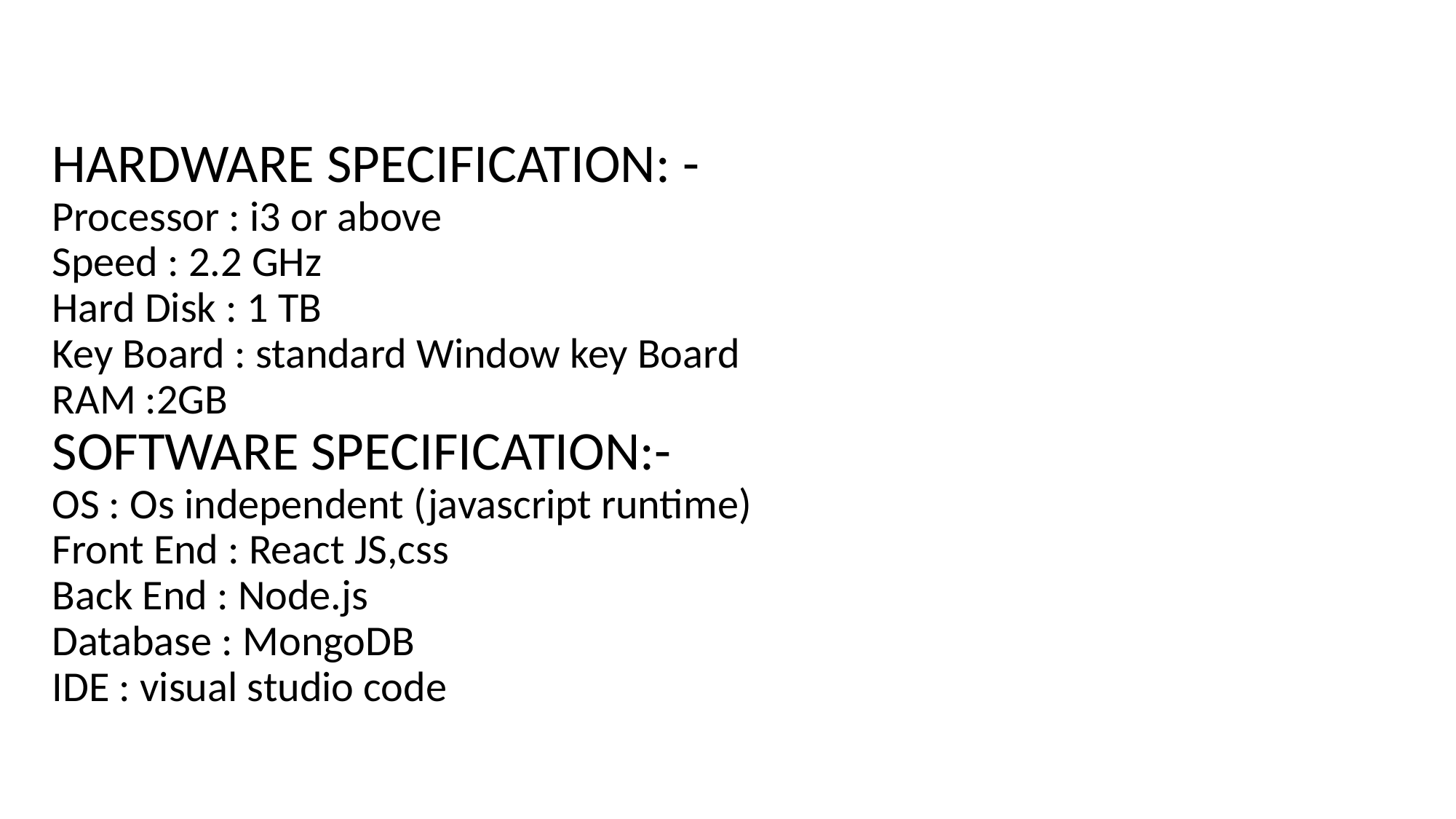

# HARDWARE SPECIFICATION: - Processor : i3 or above Speed : 2.2 GHz Hard Disk : 1 TB Key Board : standard Window key Board RAM :2GB SOFTWARE SPECIFICATION:- OS : Os independent (javascript runtime) Front End : React JS,css Back End : Node.js Database : MongoDB IDE : visual studio code